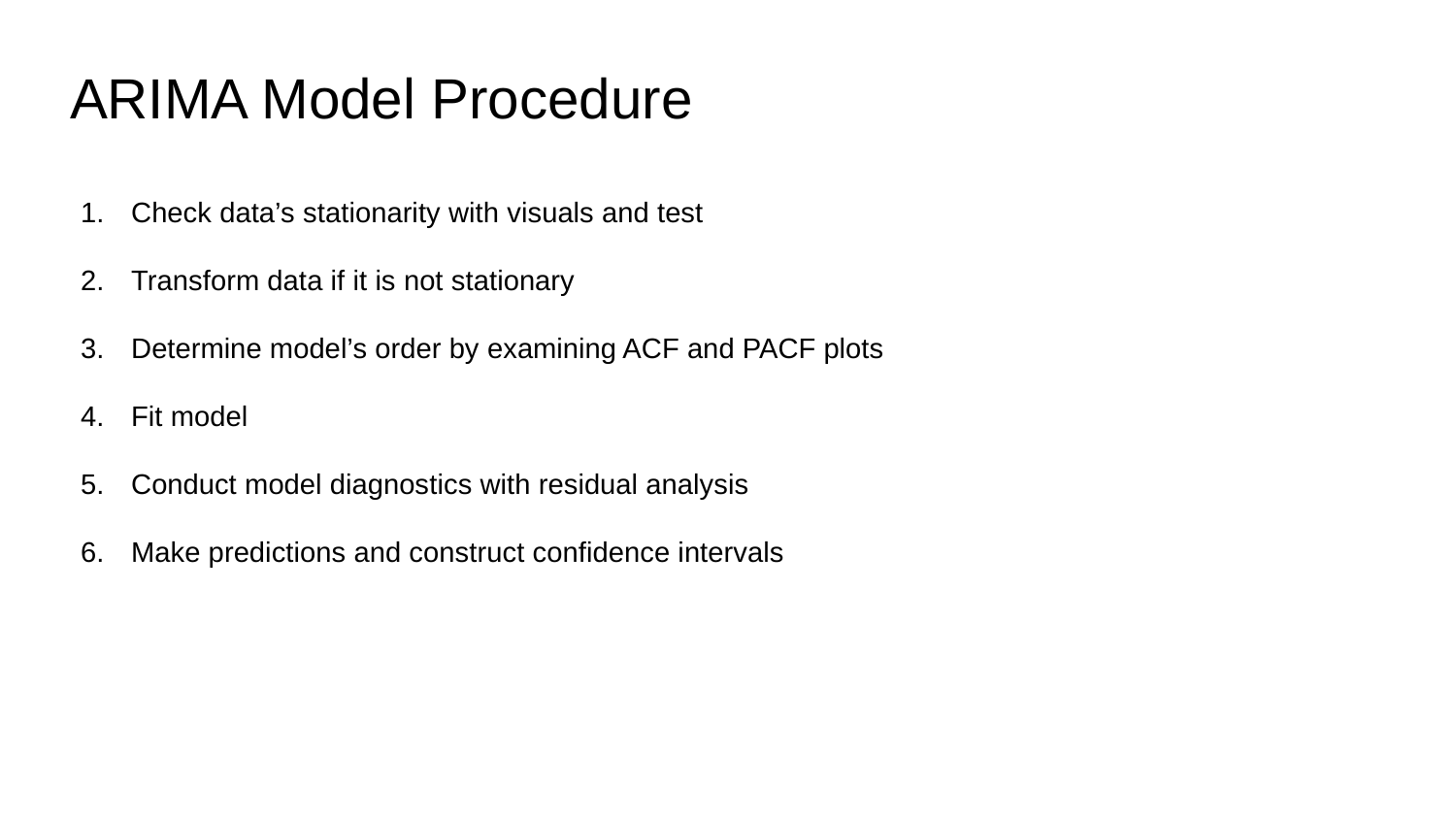

ARIMA Model Procedure
Check data’s stationarity with visuals and test
Transform data if it is not stationary
Determine model’s order by examining ACF and PACF plots
Fit model
Conduct model diagnostics with residual analysis
Make predictions and construct confidence intervals